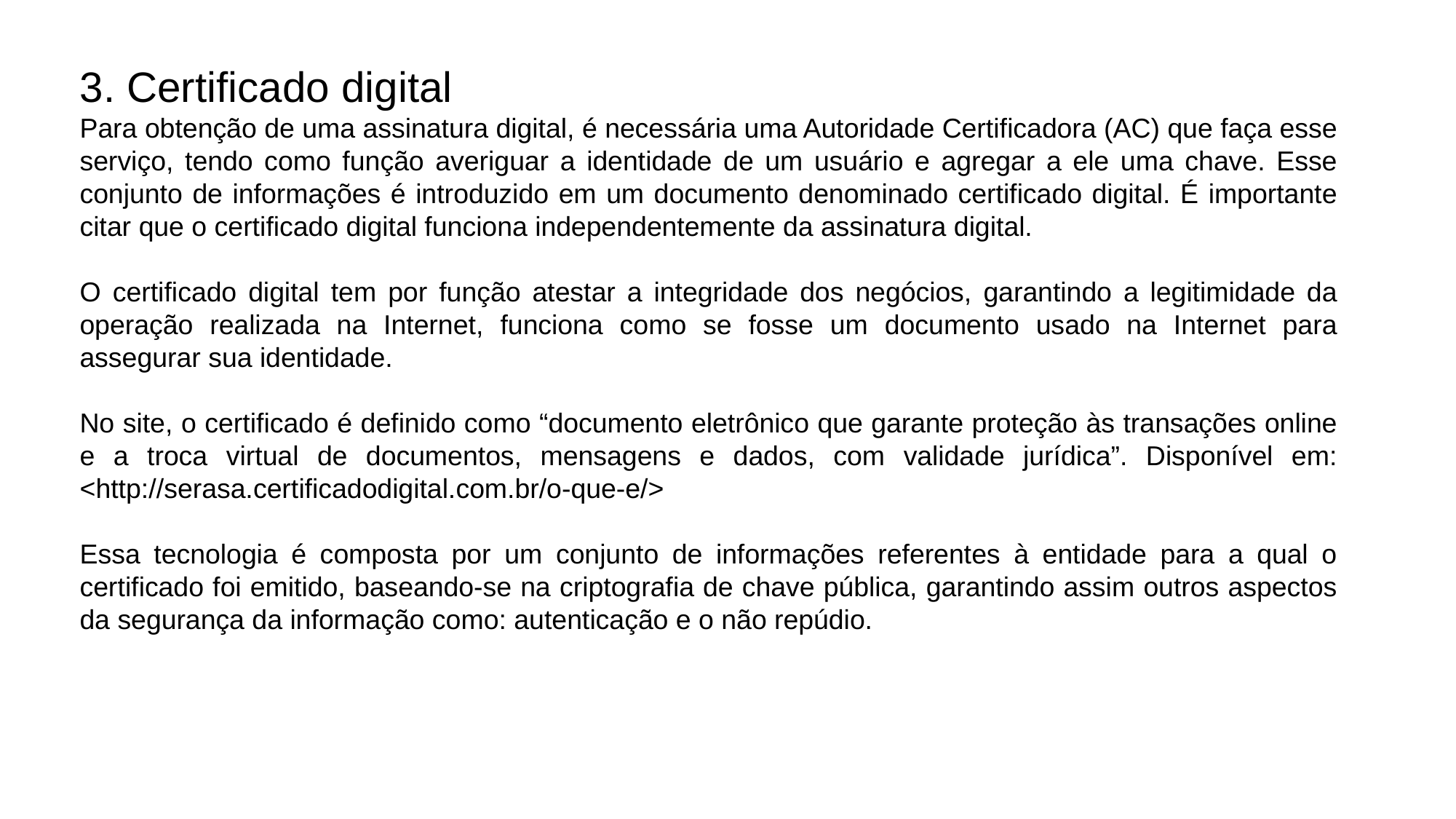

3. Certificado digital
Para obtenção de uma assinatura digital, é necessária uma Autoridade Certificadora (AC) que faça esse serviço, tendo como função averiguar a identidade de um usuário e agregar a ele uma chave. Esse conjunto de informações é introduzido em um documento denominado certificado digital. É importante citar que o certificado digital funciona independentemente da assinatura digital.

O certificado digital tem por função atestar a integridade dos negócios, garantindo a legitimidade da operação realizada na Internet, funciona como se fosse um documento usado na Internet para assegurar sua identidade.

No site, o certificado é definido como “documento eletrônico que garante proteção às transações online e a troca virtual de documentos, mensagens e dados, com validade jurídica”. Disponível em: <http://serasa.certificadodigital.com.br/o-que-e/>

Essa tecnologia é composta por um conjunto de informações referentes à entidade para a qual o certificado foi emitido, baseando-se na criptografia de chave pública, garantindo assim outros aspectos da segurança da informação como: autenticação e o não repúdio.